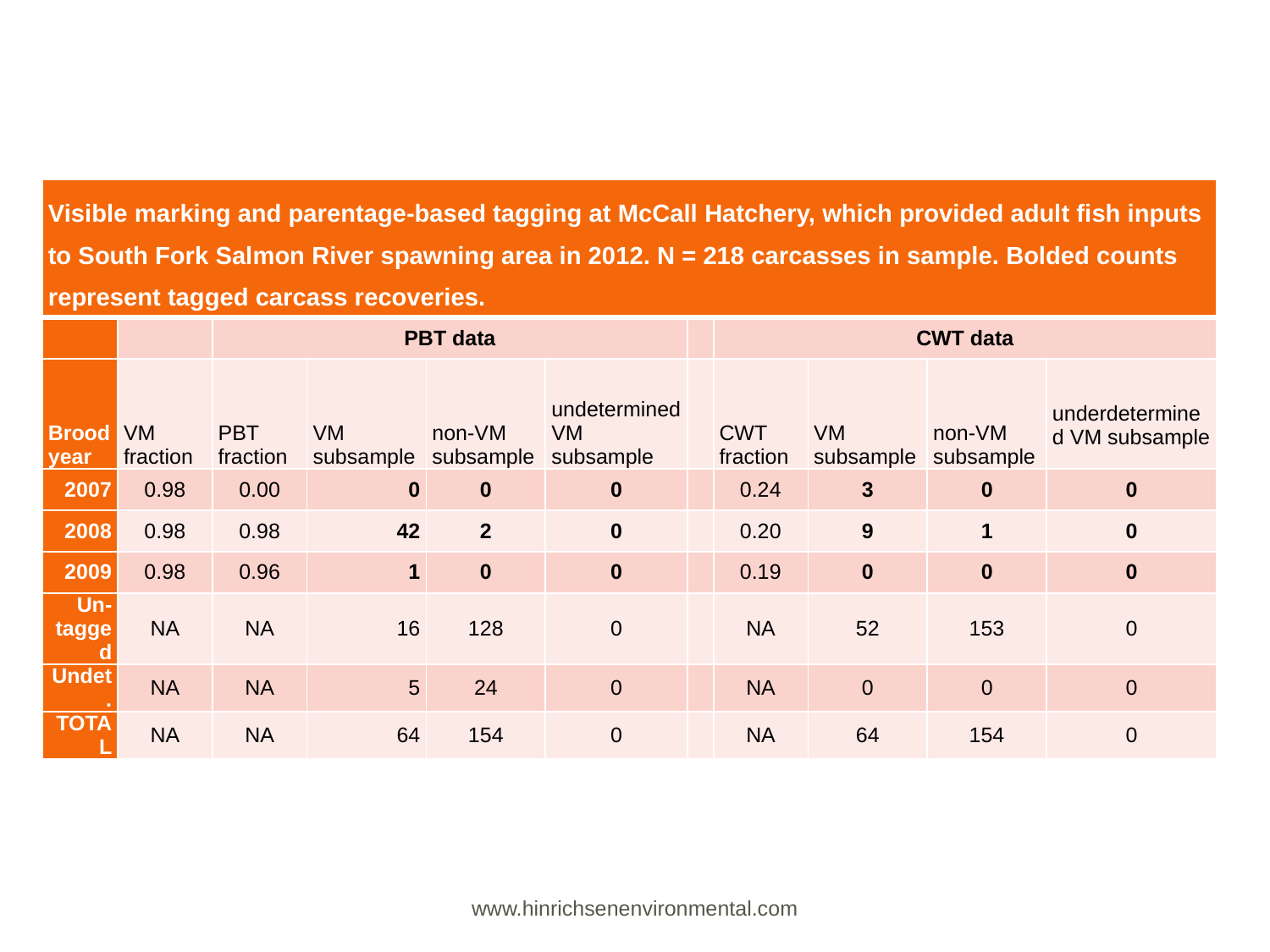

| Visible marking and parentage-based tagging at McCall Hatchery, which provided adult fish inputs to South Fork Salmon River spawning area in 2012. N = 218 carcasses in sample. Bolded counts represent tagged carcass recoveries. |  |  |  |  |  |  |  |  |  |  |
| --- | --- | --- | --- | --- | --- | --- | --- | --- | --- | --- |
|  |  | PBT data |  |  |  |  | CWT data |  |  |  |
| Brood year | VM fraction | PBT fraction | VM subsample | non-VM subsample | undetermined VM subsample |  | CWT fraction | VM subsample | non-VM subsample | underdetermined VM subsample |
| 2007 | 0.98 | 0.00 | 0 | 0 | 0 |  | 0.24 | 3 | 0 | 0 |
| 2008 | 0.98 | 0.98 | 42 | 2 | 0 |  | 0.20 | 9 | 1 | 0 |
| 2009 | 0.98 | 0.96 | 1 | 0 | 0 |  | 0.19 | 0 | 0 | 0 |
| Un-tagged | NA | NA | 16 | 128 | 0 |  | NA | 52 | 153 | 0 |
| Undet. | NA | NA | 5 | 24 | 0 |  | NA | 0 | 0 | 0 |
| TOTAL | NA | NA | 64 | 154 | 0 |  | NA | 64 | 154 | 0 |
www.hinrichsenenvironmental.com